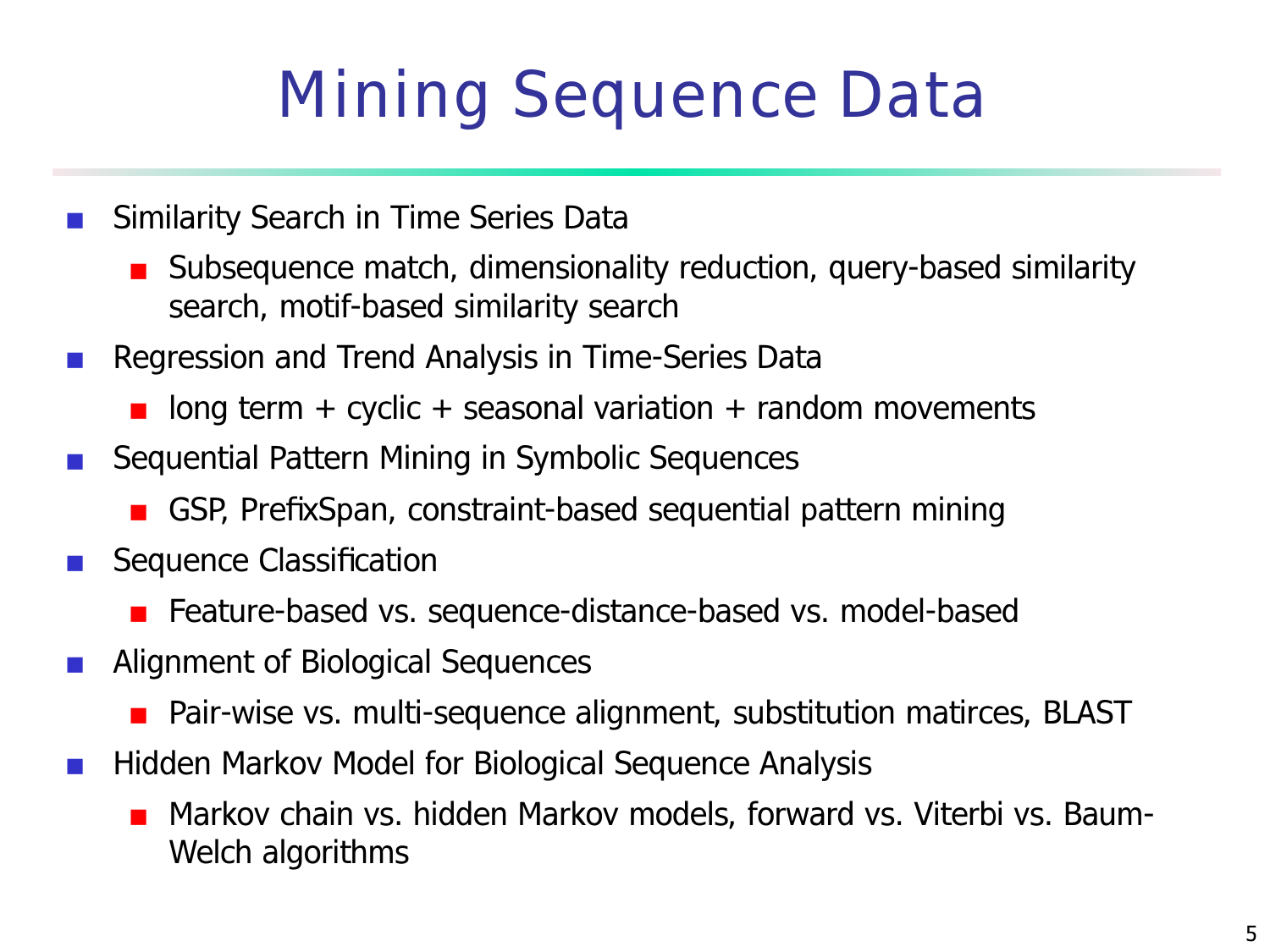

# Mining Sequence Data
Similarity Search in Time Series Data
Subsequence match, dimensionality reduction, query-based similarity search, motif-based similarity search
Regression and Trend Analysis in Time-Series Data
long term + cyclic + seasonal variation + random movements
Sequential Pattern Mining in Symbolic Sequences
GSP, PrefixSpan, constraint-based sequential pattern mining
Sequence Classification
Feature-based vs. sequence-distance-based vs. model-based
Alignment of Biological Sequences
Pair-wise vs. multi-sequence alignment, substitution matirces, BLAST
Hidden Markov Model for Biological Sequence Analysis
Markov chain vs. hidden Markov models, forward vs. Viterbi vs. Baum-Welch algorithms
5